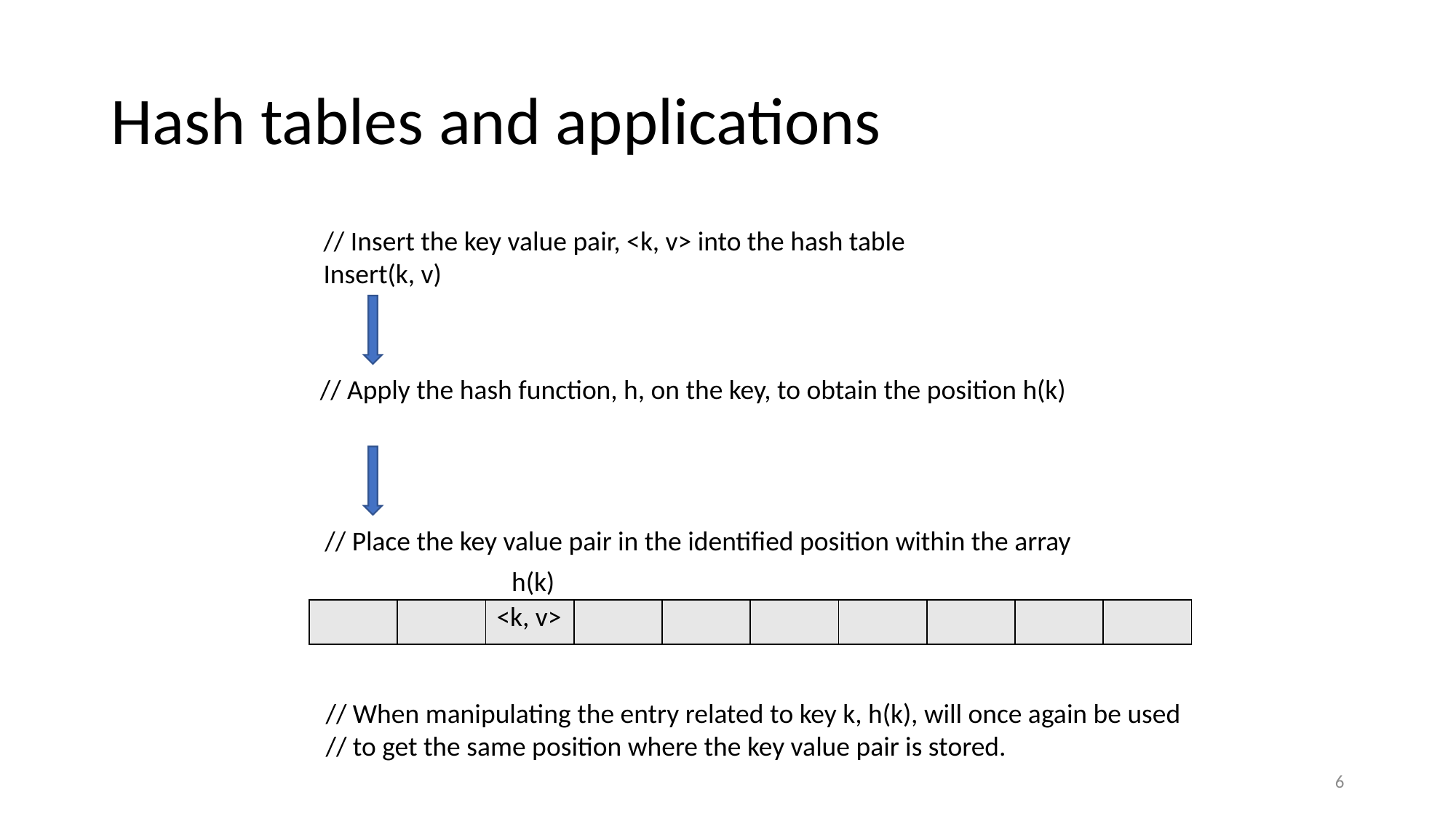

# Hash tables and applications
// Insert the key value pair, <k, v> into the hash table
Insert(k, v)

// Apply the hash function, h, on the key, to obtain the position h(k)

// Place the key value pair in the identified position within the array
h(k)
|  |  | <k, v> |  |  |  |  |  |  |  |
| --- | --- | --- | --- | --- | --- | --- | --- | --- | --- |
// When manipulating the entry related to key k, h(k), will once again be used
// to get the same position where the key value pair is stored.
6